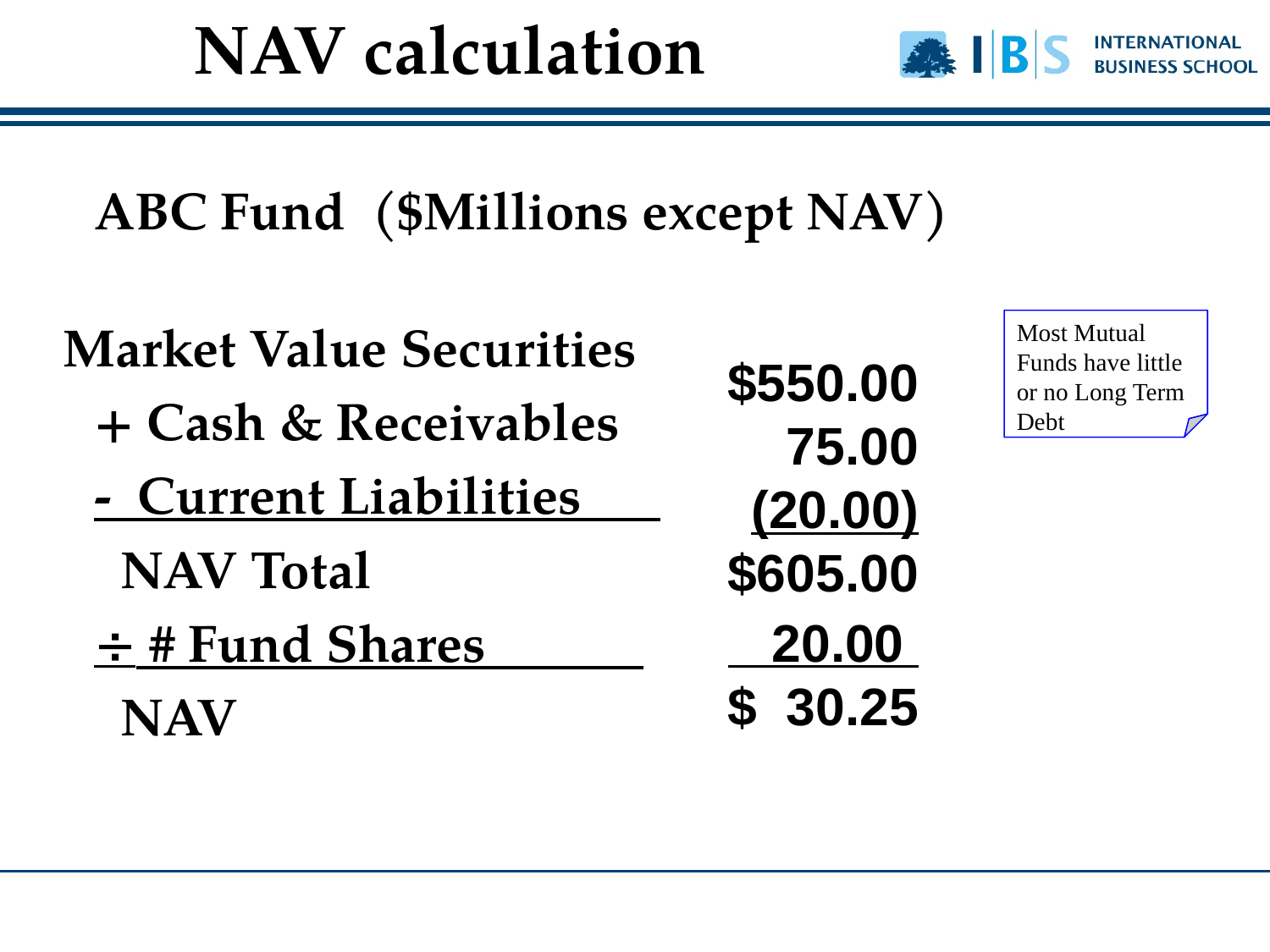

NAV calculation
					ABC Fund  ($Millions except NAV)
Market Value Securities
	+ Cash & Receivables
	-  Current Liabilities
	  NAV Total
	÷ # Fund Shares
	  NAV
Most Mutual Funds have little or no Long Term Debt
$550.00
75.00
(20.00)
$605.00
   20.00
$  30.25